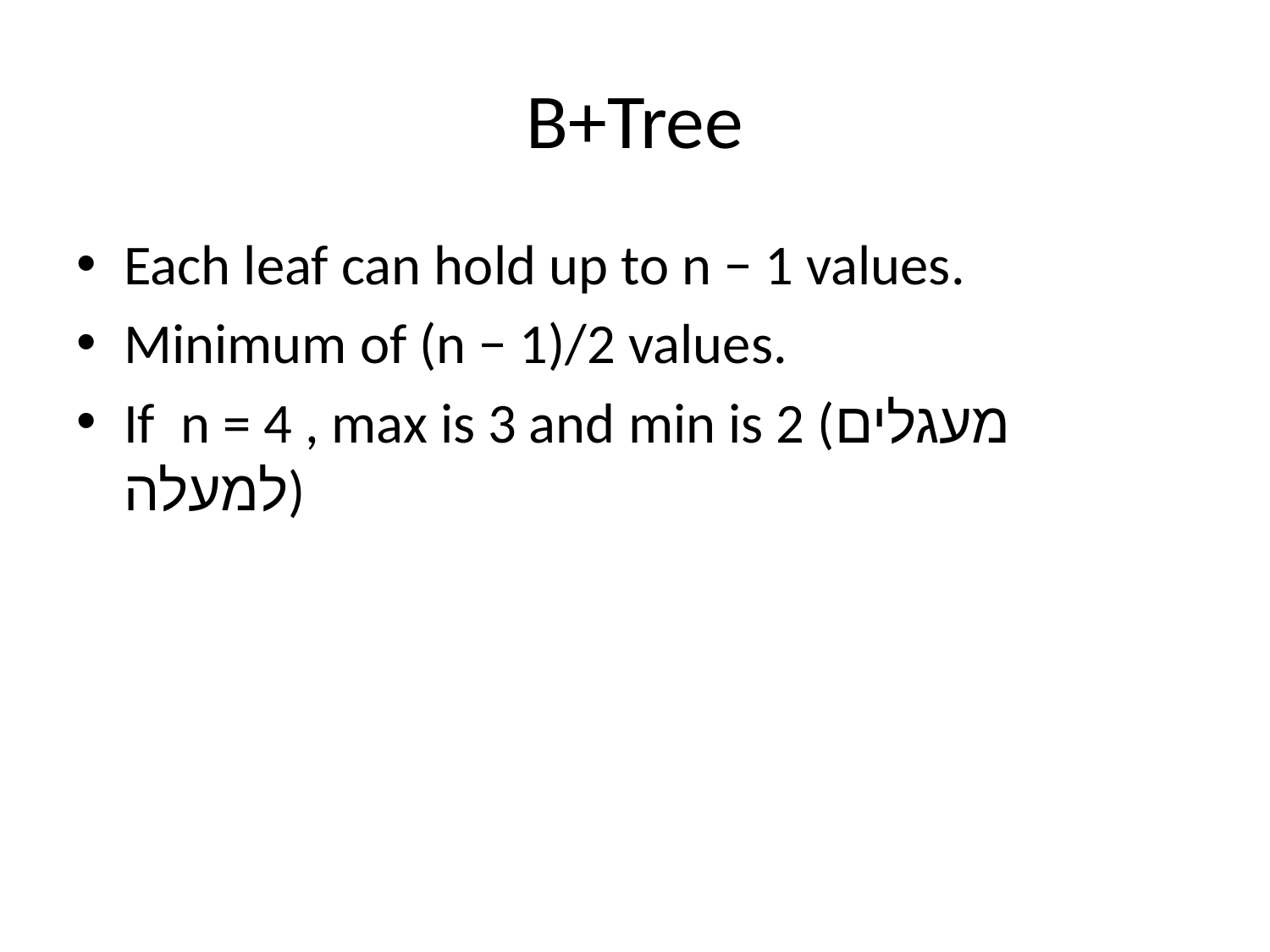

# B+Tree
Each leaf can hold up to n − 1 values.
Minimum of (n − 1)/2 values.
If  n = 4 , max is 3 and min is 2 (מעגלים למעלה)